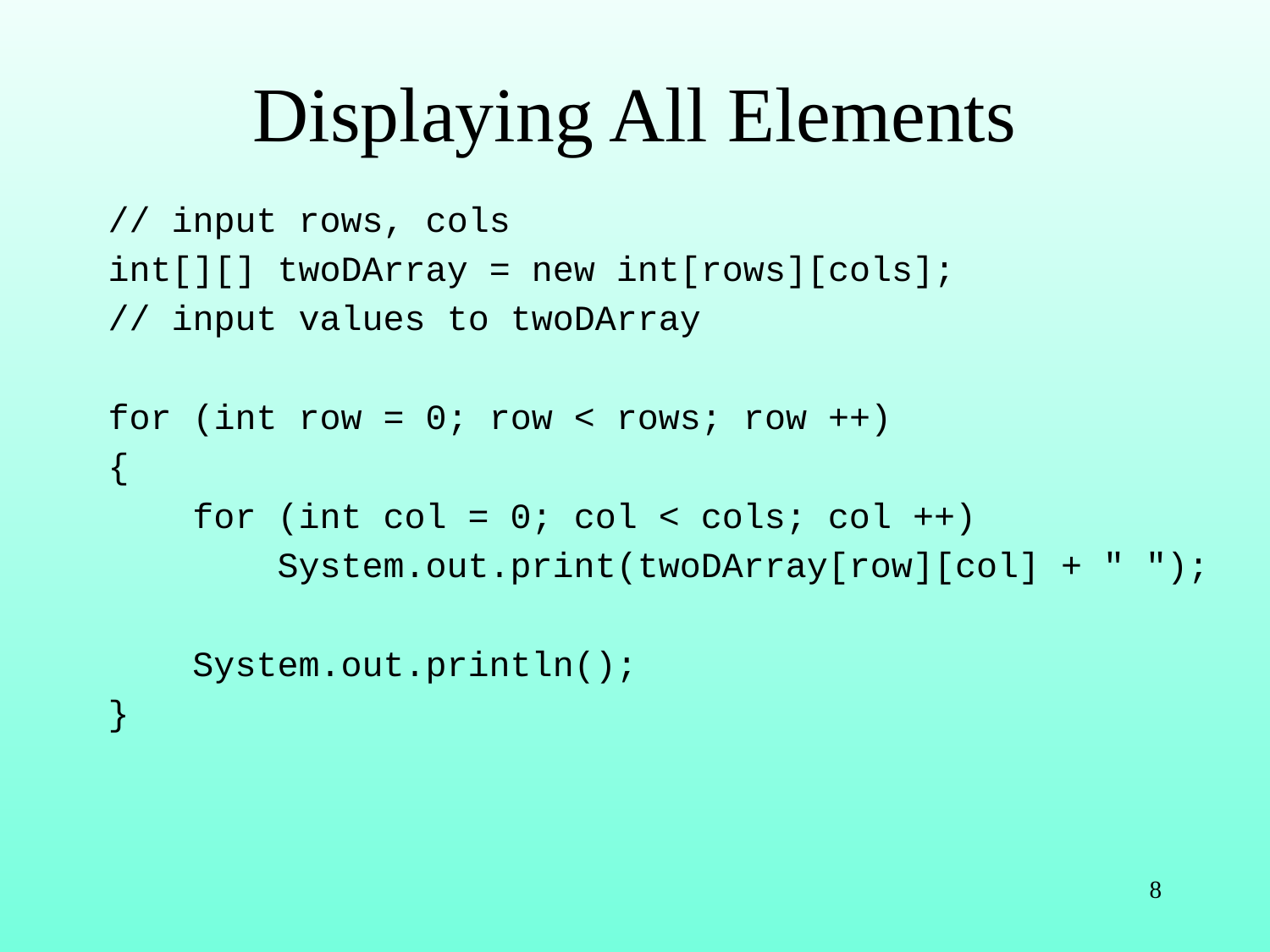

# Displaying All Elements
// input rows, cols
int[][] twoDArray = new int[rows][cols];
// input values to twoDArray

for (int row = 0; row < rows; row ++)
{
    for (int col = 0; col < cols; col ++)
        System.out.print(twoDArray[row][col] + " ");

    System.out.println();
}
8